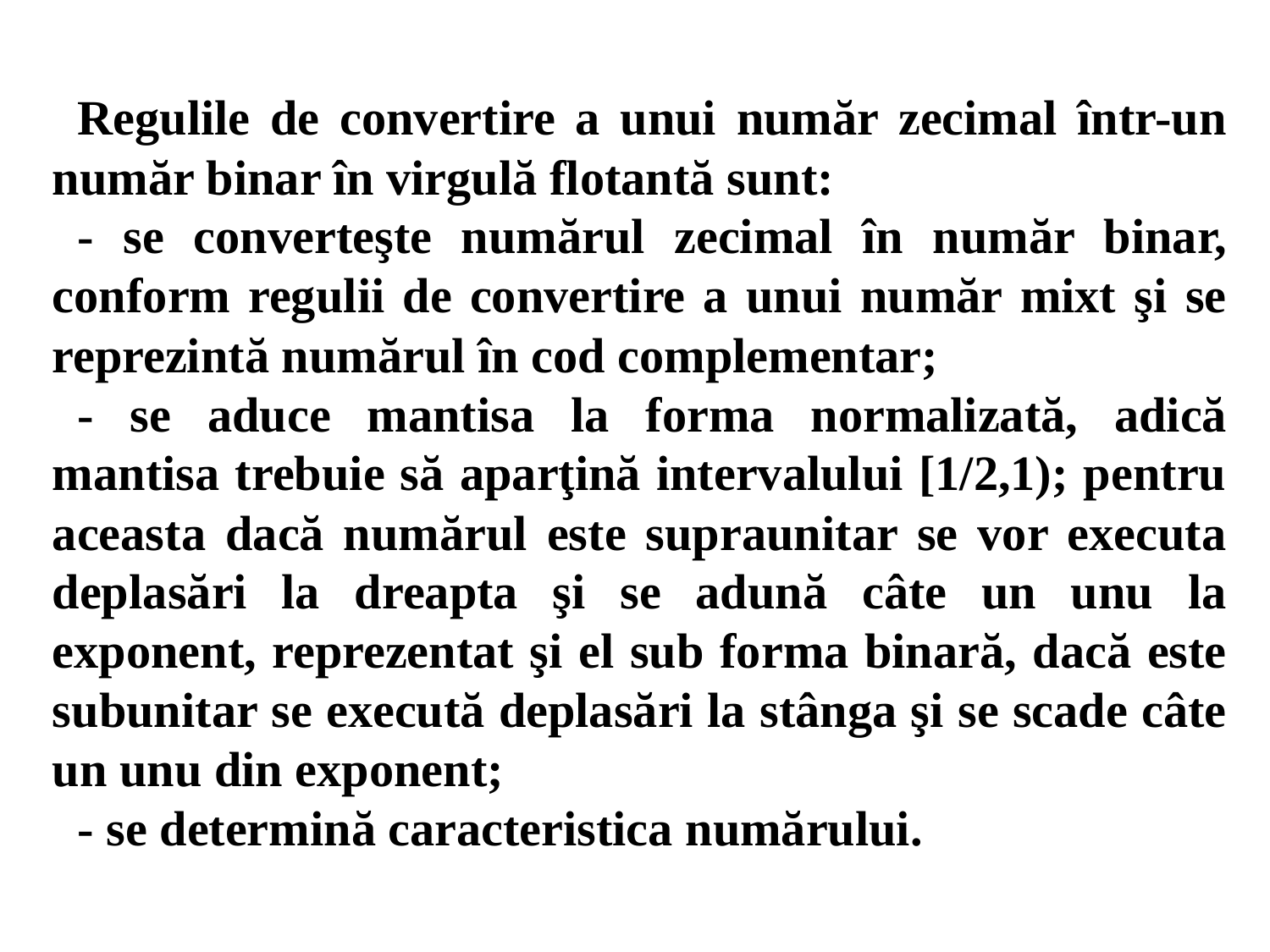

Regulile de convertire a unui număr zecimal într-un număr binar în virgulă flotantă sunt:
- se converteşte numărul zecimal în număr binar, conform regulii de convertire a unui număr mixt şi se reprezintă numărul în cod complementar;
- se aduce mantisa la forma normalizată, adică mantisa trebuie să aparţină intervalului [1/2,1); pentru aceasta dacă numărul este supraunitar se vor executa deplasări la dreapta şi se adună câte un unu la exponent, reprezentat şi el sub forma binară, dacă este subunitar se execută deplasări la stânga şi se scade câte un unu din exponent;
- se determină caracteristica numărului.